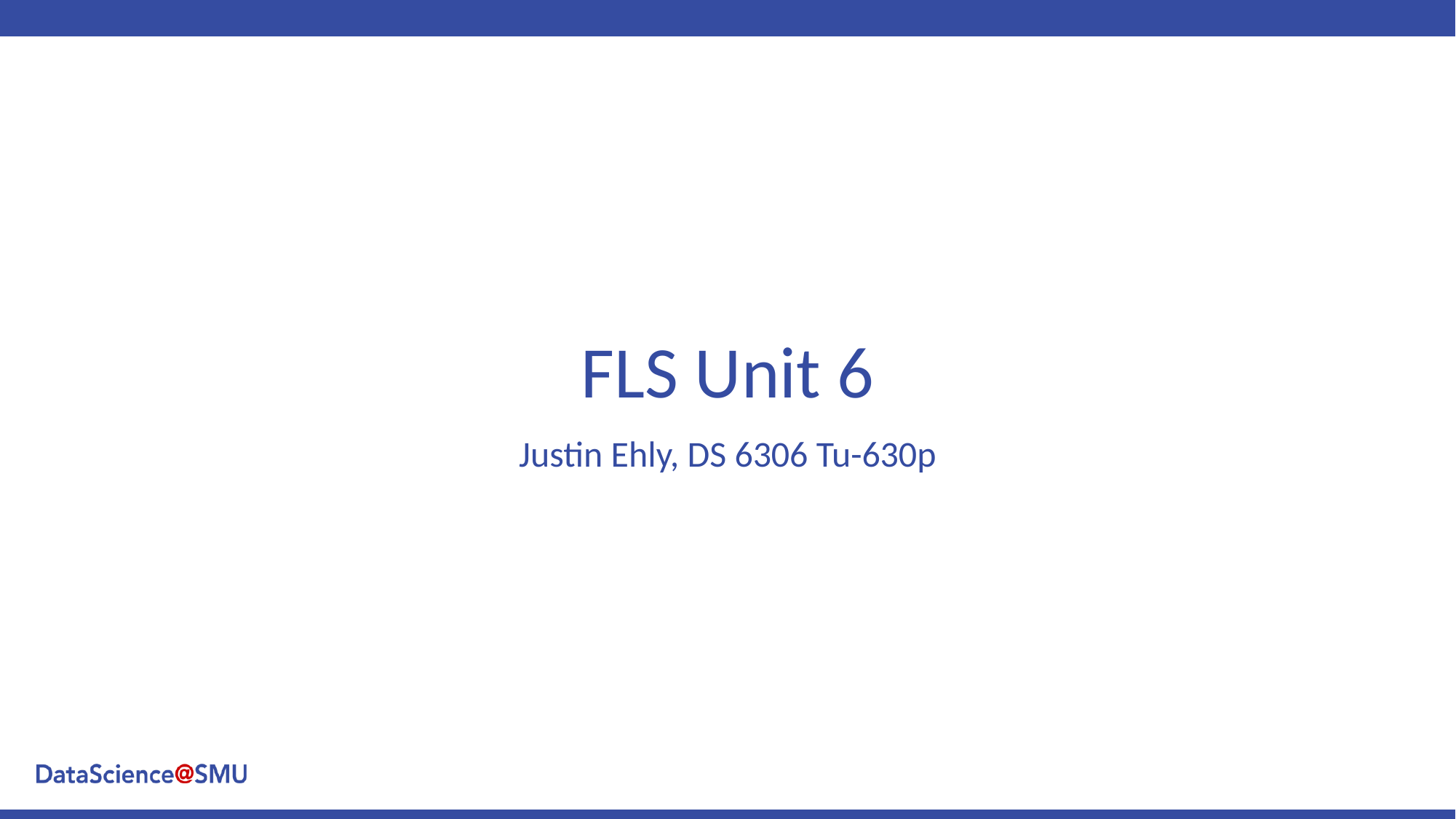

# FLS Unit 6
Justin Ehly, DS 6306 Tu-630p